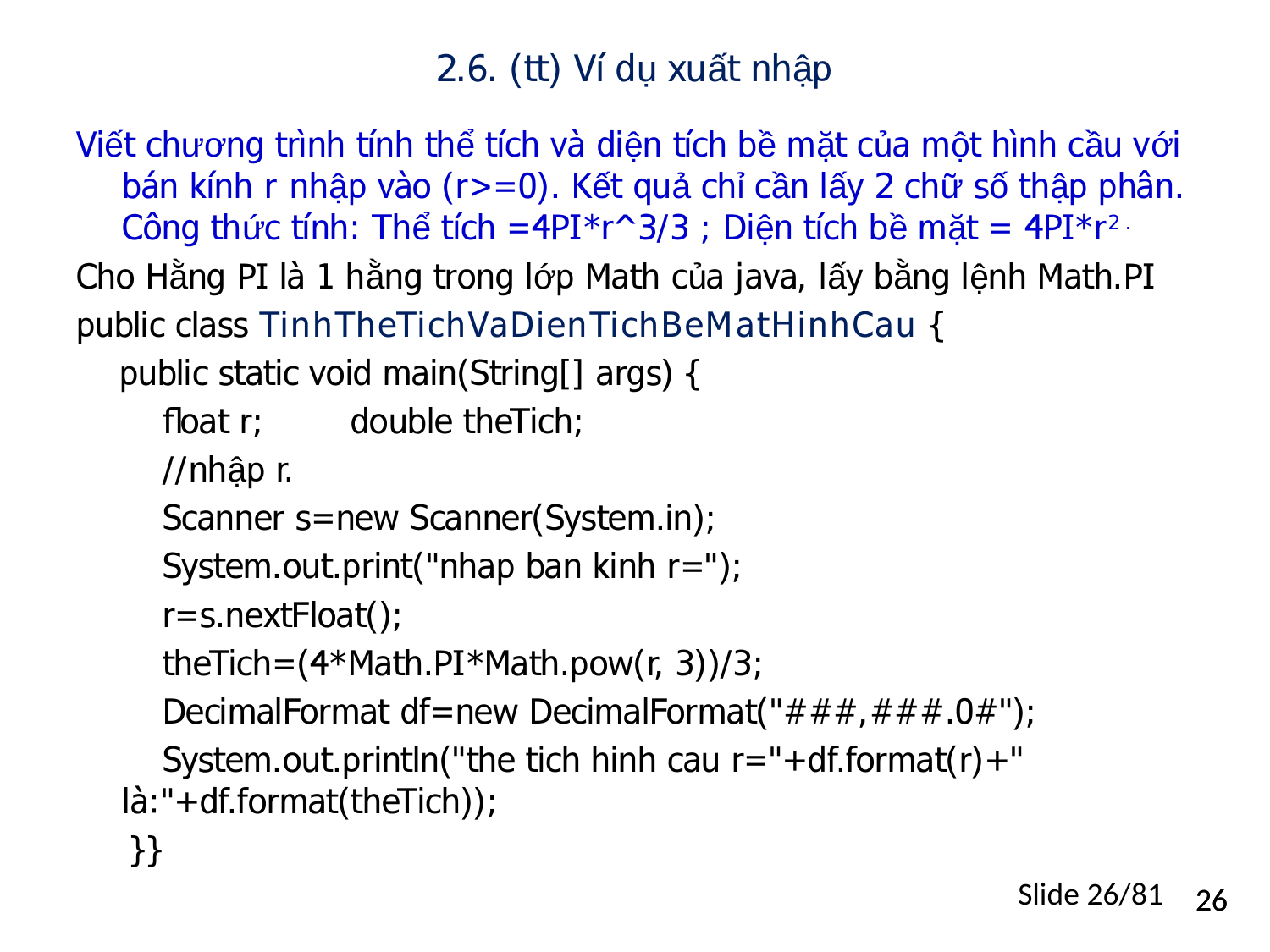

# 2.6. (tt) Ví dụ xuất nhập
Viết chương trình tính thể tích và diện tích bề mặt của một hình cầu với bán kính r nhập vào (r>=0). Kết quả chỉ cần lấy 2 chữ số thập phân. Công thức tính: Thể tích =4PI*r^3/3 ; Diện tích bề mặt = 4PI*r2 .
Cho Hằng PI là 1 hằng trong lớp Math của java, lấy bằng lệnh Math.PI
public class TinhTheTichVaDienTichBeMatHinhCau {
    public static void main(String[] args) {
        float r;        double theTich;
        //nhập r.
        Scanner s=new Scanner(System.in);
        System.out.print("nhap ban kinh r=");
        r=s.nextFloat();
        theTich=(4*Math.PI*Math.pow(r, 3))/3;
        DecimalFormat df=new DecimalFormat("###,###.0#");
        System.out.println("the tich hinh cau r="+df.format(r)+" là:"+df.format(theTich));
     }}
Slide 26/81